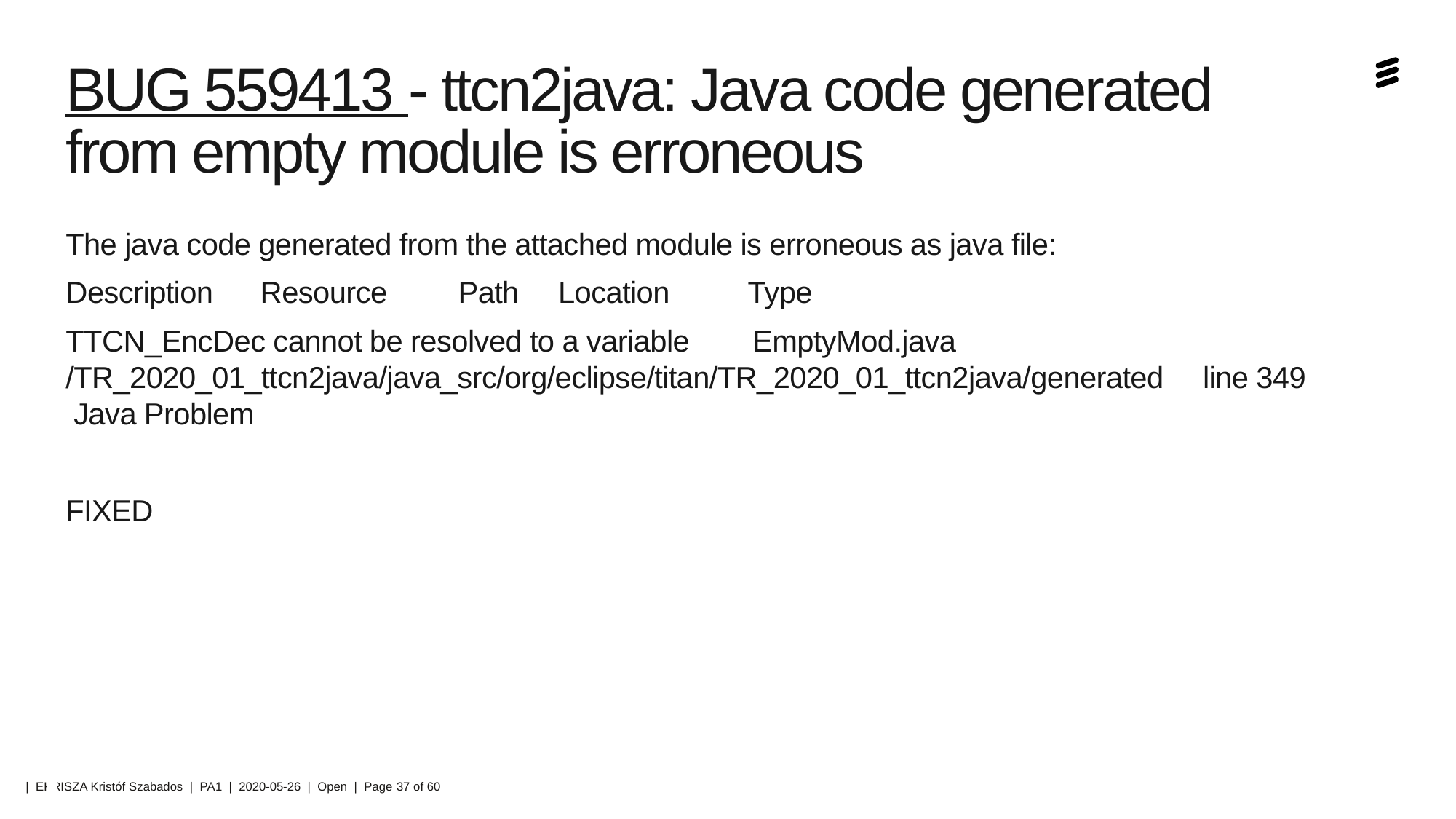

# BUG 559413 - ttcn2java: Java code generated from empty module is erroneous
The java code generated from the attached module is erroneous as java file:
Description      Resource         Path     Location          Type
TTCN_EncDec cannot be resolved to a variable        EmptyMod.java            /TR_2020_01_ttcn2java/java_src/org/eclipse/titan/TR_2020_01_ttcn2java/generated     line 349            Java Problem

FIXED